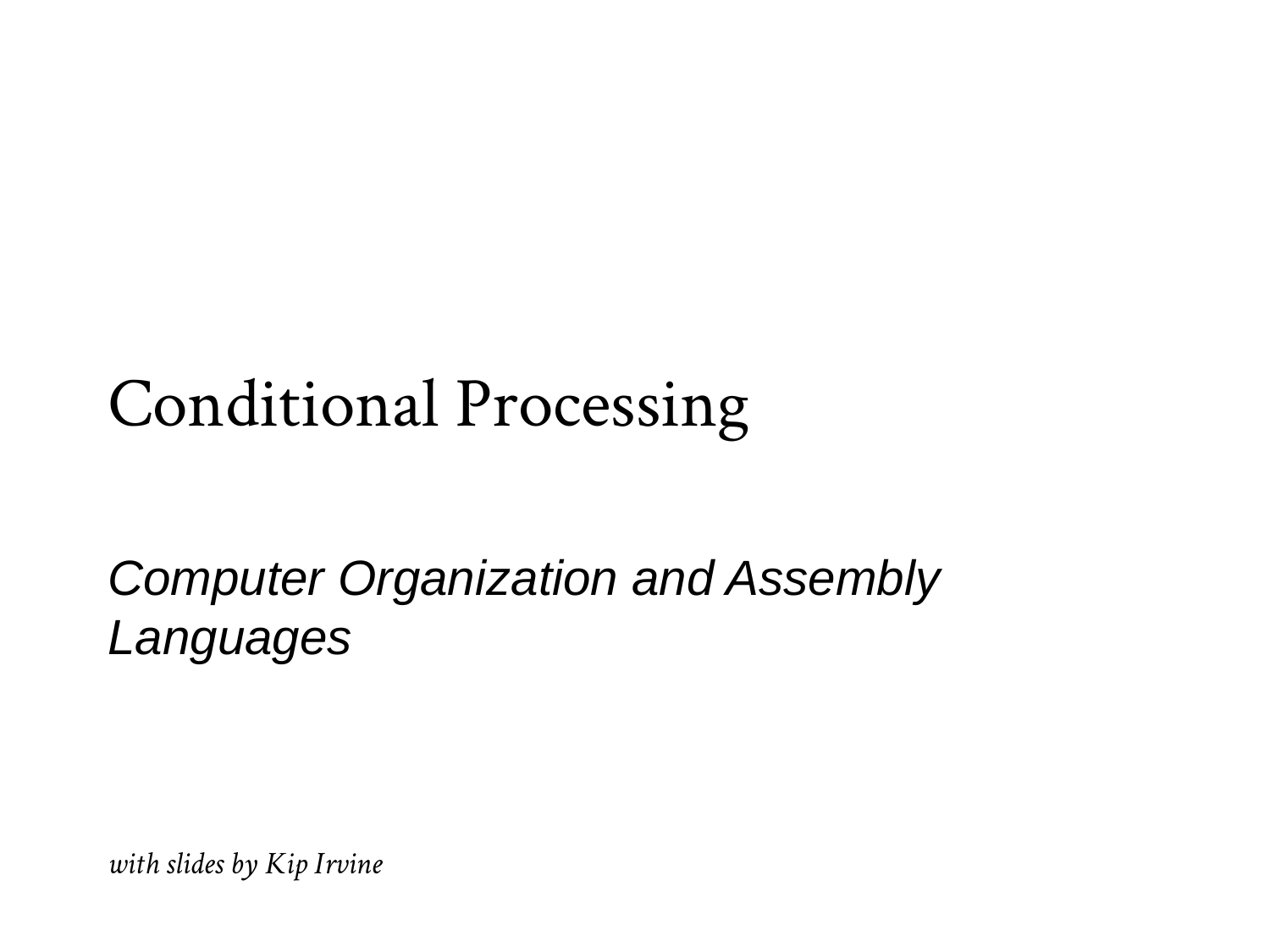

# Conditional Processing
Computer Organization and Assembly Languages

with slides by Kip Irvine